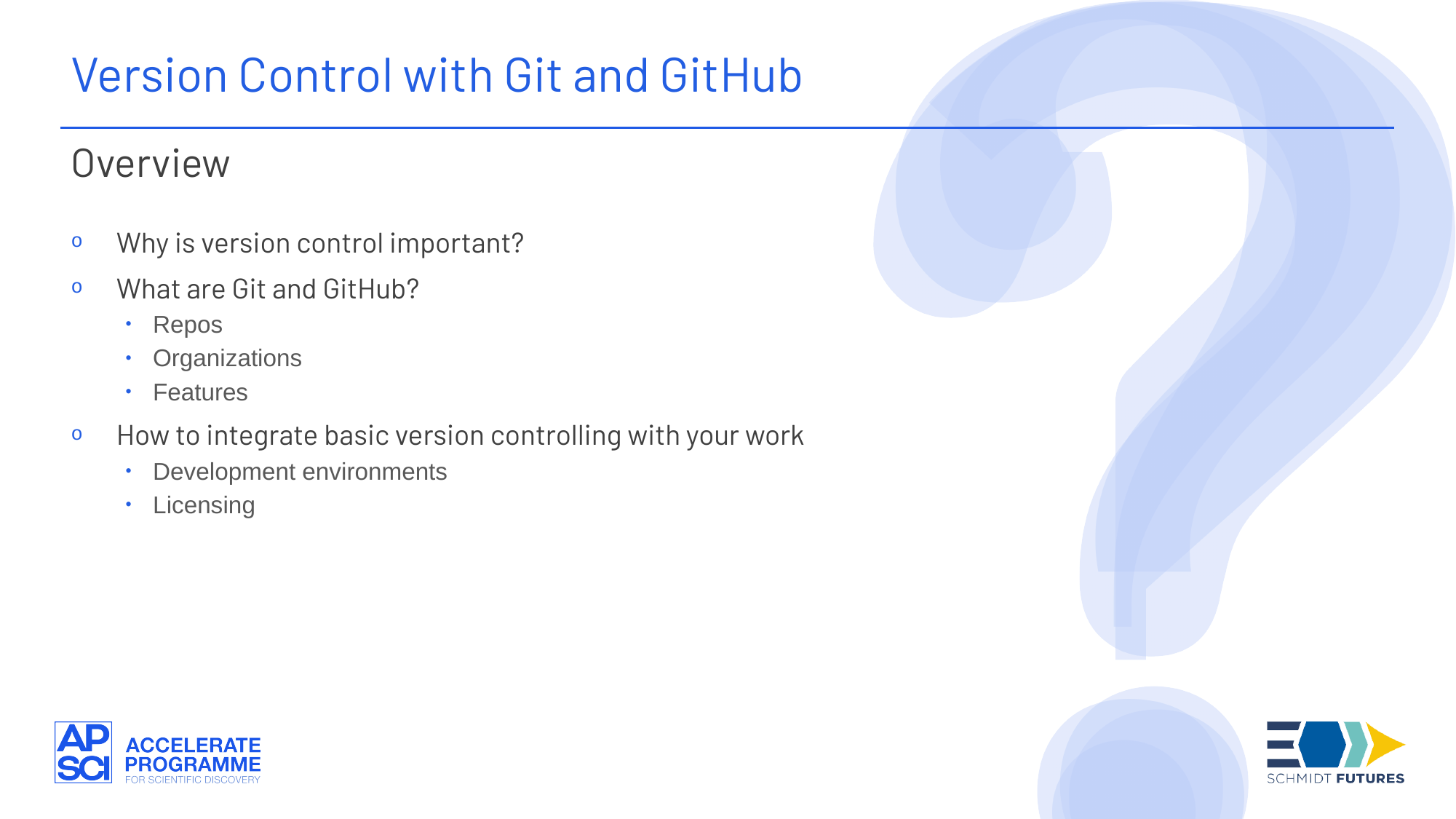

Version Control with Git and GitHub
Overview
Why is version control important?
What are Git and GitHub?
Repos
Organizations
Features
How to integrate basic version controlling with your work
Development environments
Licensing